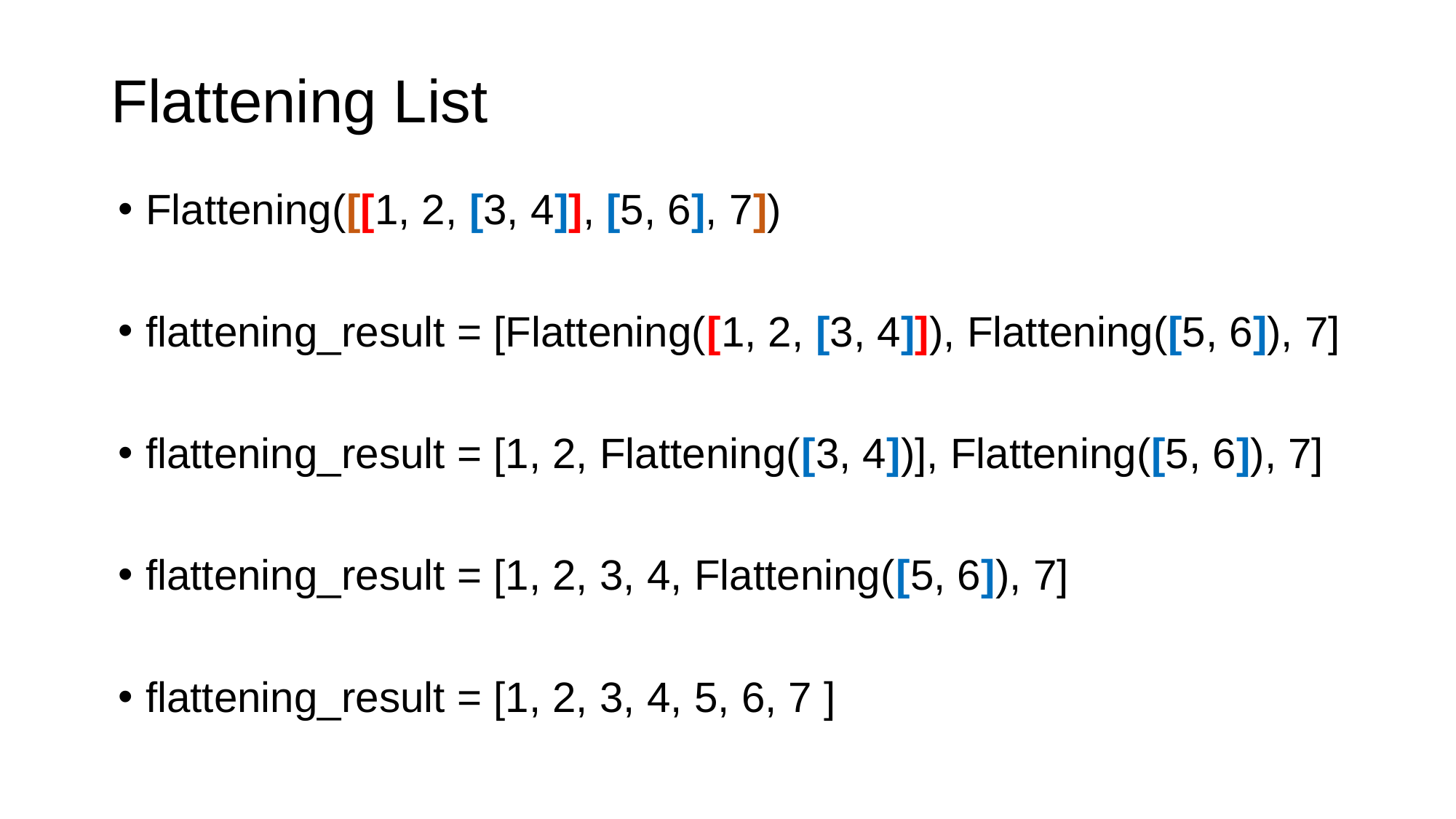

# Flattening List
Flattening([[1, 2, [3, 4]], [5, 6], 7])

flattening_result = [Flattening([1, 2, [3, 4]]), Flattening([5, 6]), 7]

flattening_result = [1, 2, Flattening([3, 4])], Flattening([5, 6]), 7]

flattening_result = [1, 2, 3, 4, Flattening([5, 6]), 7]

flattening_result = [1, 2, 3, 4, 5, 6, 7 ]